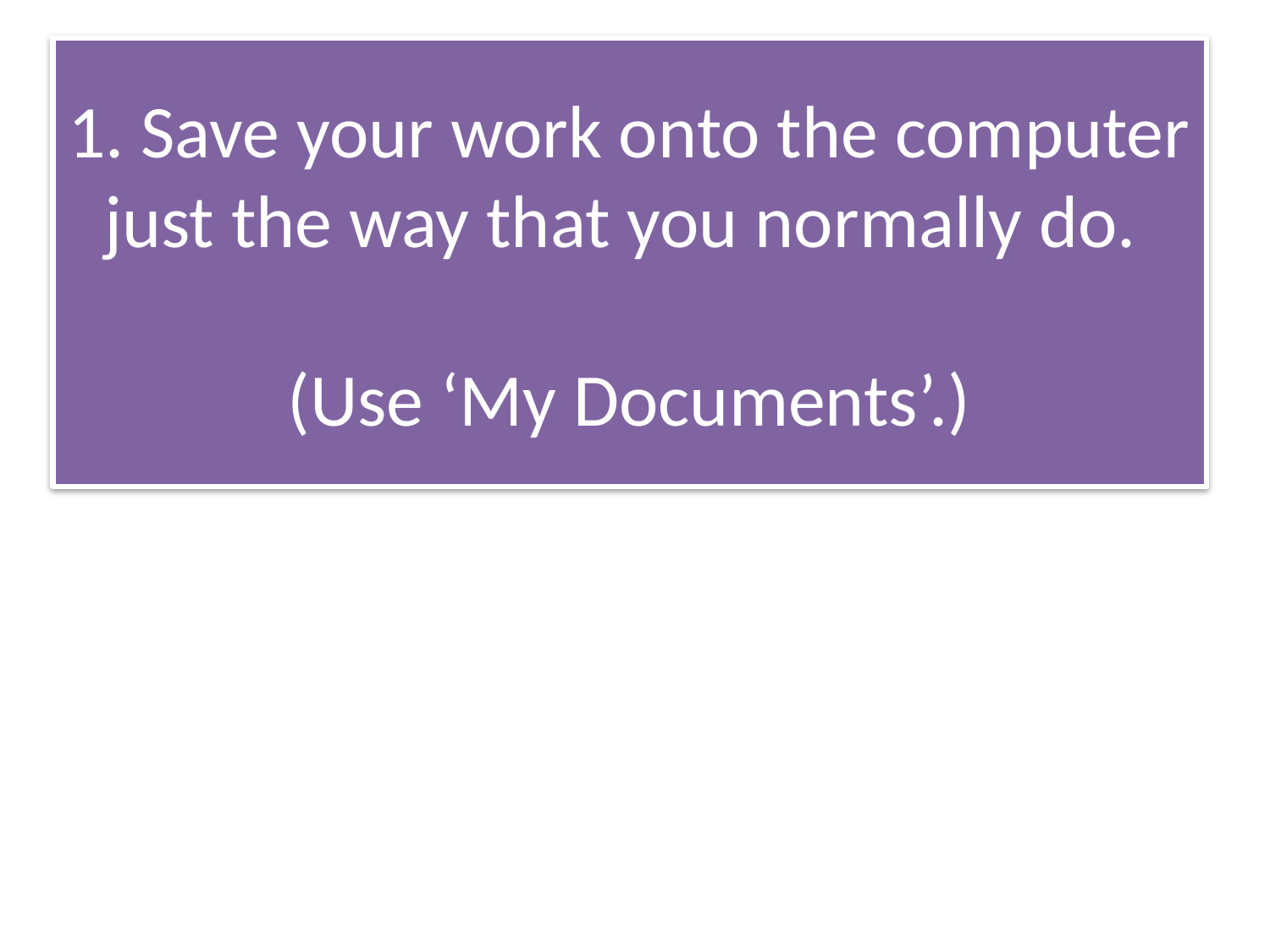

# 1. Save your work onto the computer just the way that you normally do. (Use ‘My Documents’.)